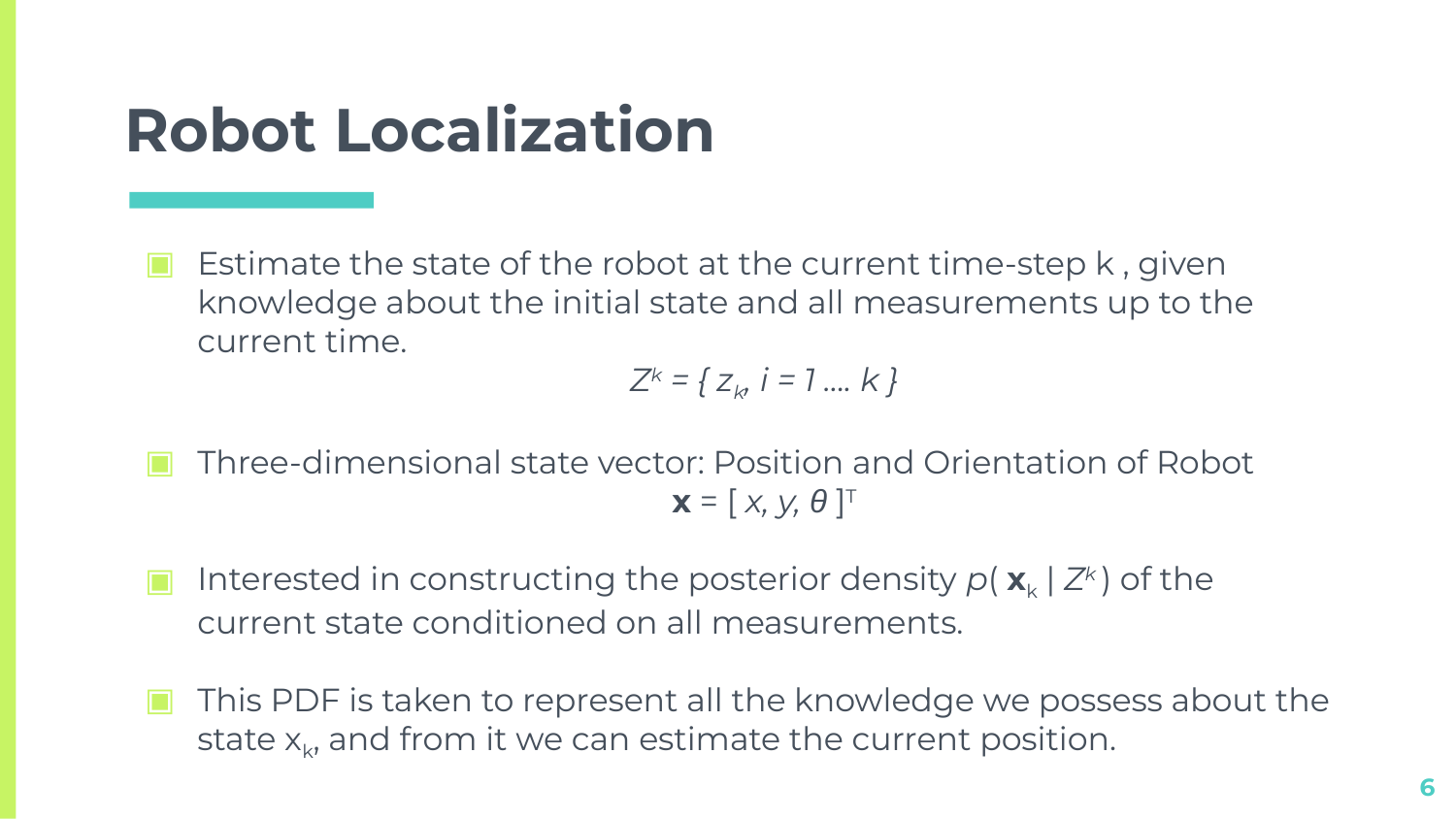

# Robot Localization
Estimate the state of the robot at the current time-step k , given knowledge about the initial state and all measurements up to the current time.
Zk = { zk, i = 1 …. k }

Three-dimensional state vector: Position and Orientation of Robot
x = [ x, y, θ ]T

Interested in constructing the posterior density p( xk | Zk ) of the current state conditioned on all measurements.

This PDF is taken to represent all the knowledge we possess about the state xk, and from it we can estimate the current position.

6